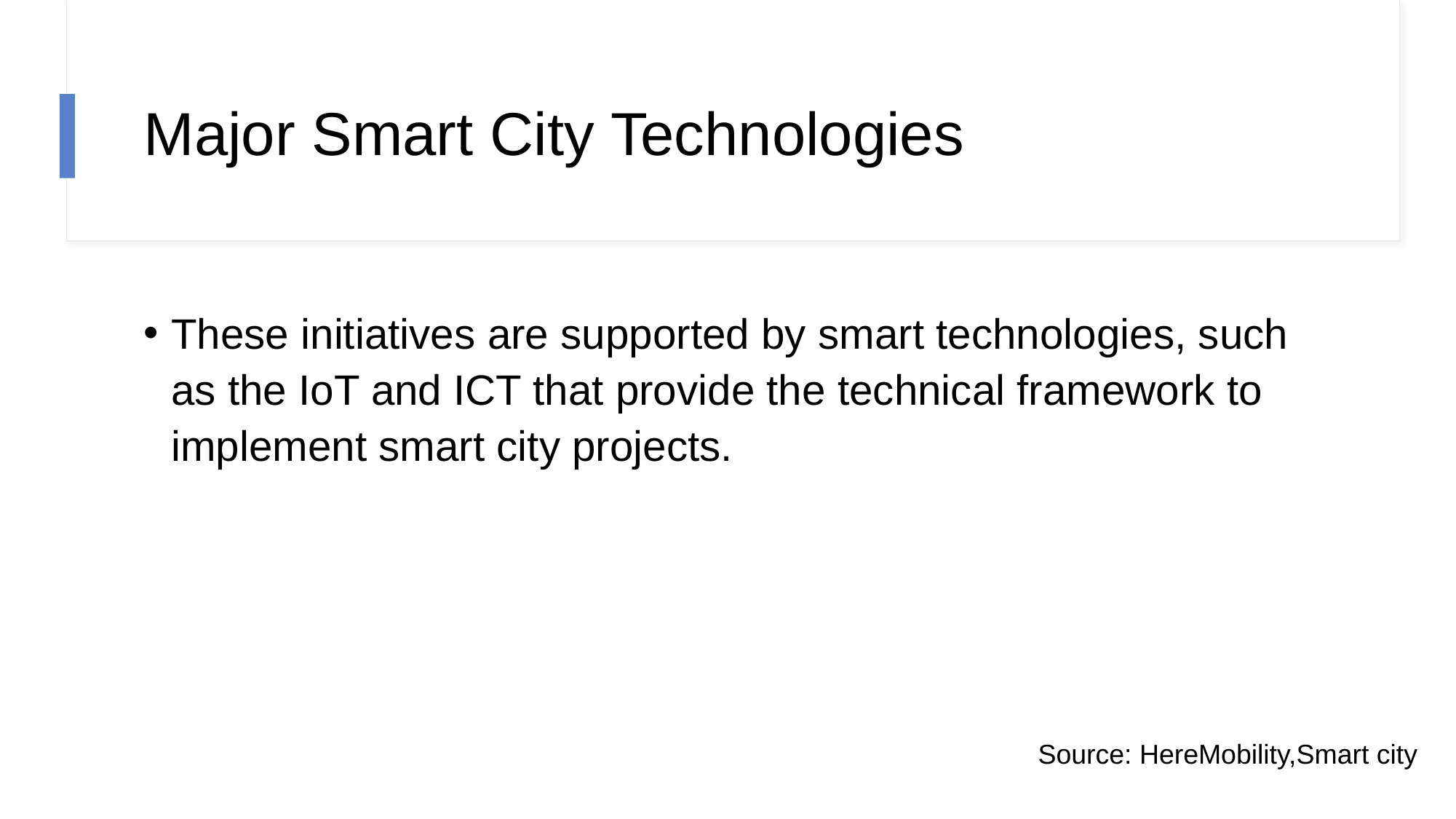

# Major Smart City Technologies
These initiatives are supported by smart technologies, such as the IoT and ICT that provide the technical framework to implement smart city projects.
Source: HereMobility,Smart city